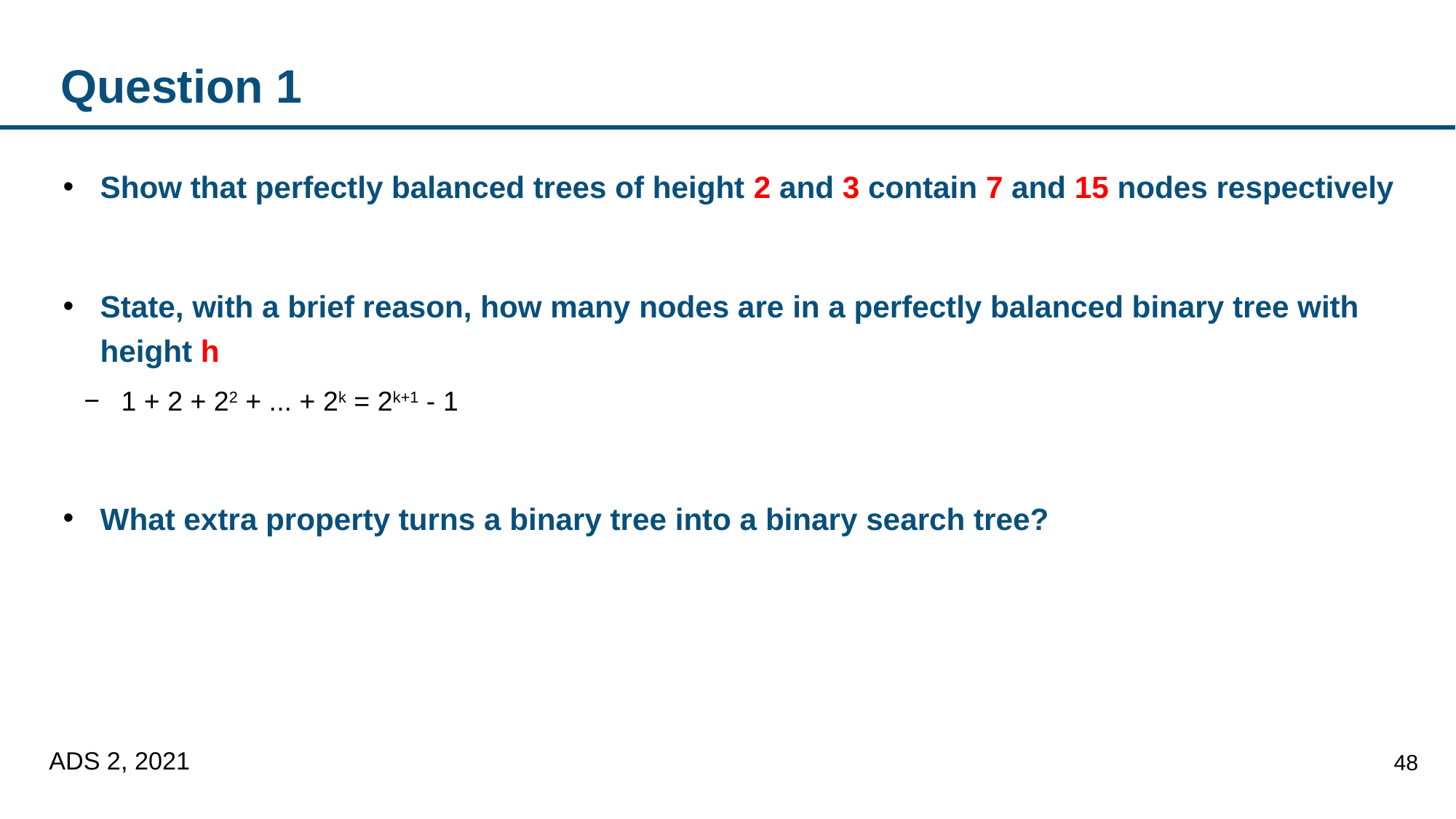

# Question 1
Show that perfectly balanced trees of height 2 and 3 contain 7 and 15 nodes respectively

State, with a brief reason, how many nodes are in a perfectly balanced binary tree with height h
1 + 2 + 22 + ... + 2k = 2k+1 - 1

What extra property turns a binary tree into a binary search tree?
ADS 2, 2021
48